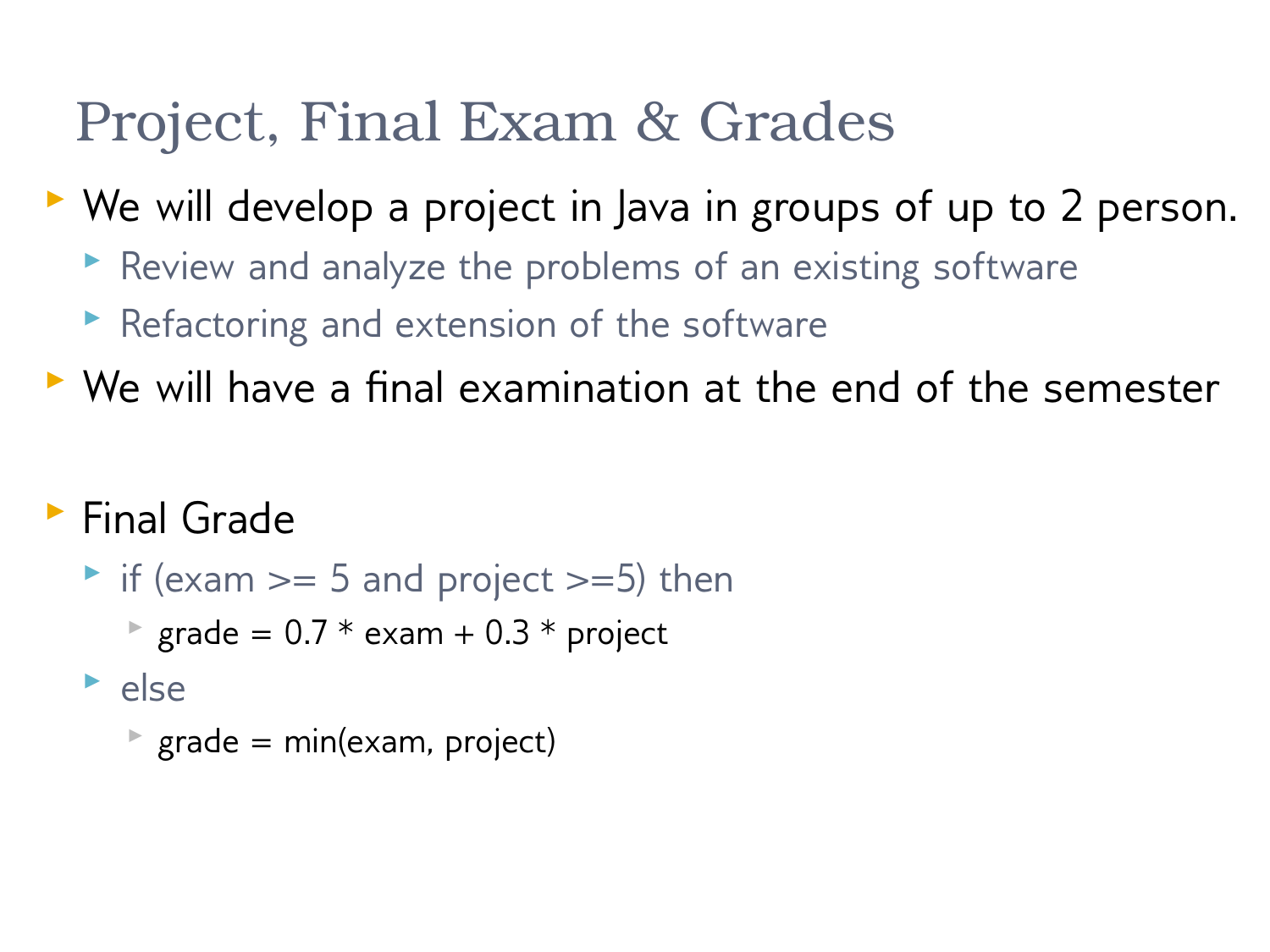

# Project, Final Exam & Grades
We will develop a project in Java in groups of up to 2 person.
Review and analyze the problems of an existing software
Refactoring and extension of the software
We will have a final examination at the end of the semester

Final Grade
if (exam >= 5 and project >=5) then
grade = 0.7 * exam + 0.3 * project
else
grade = min(exam, project)